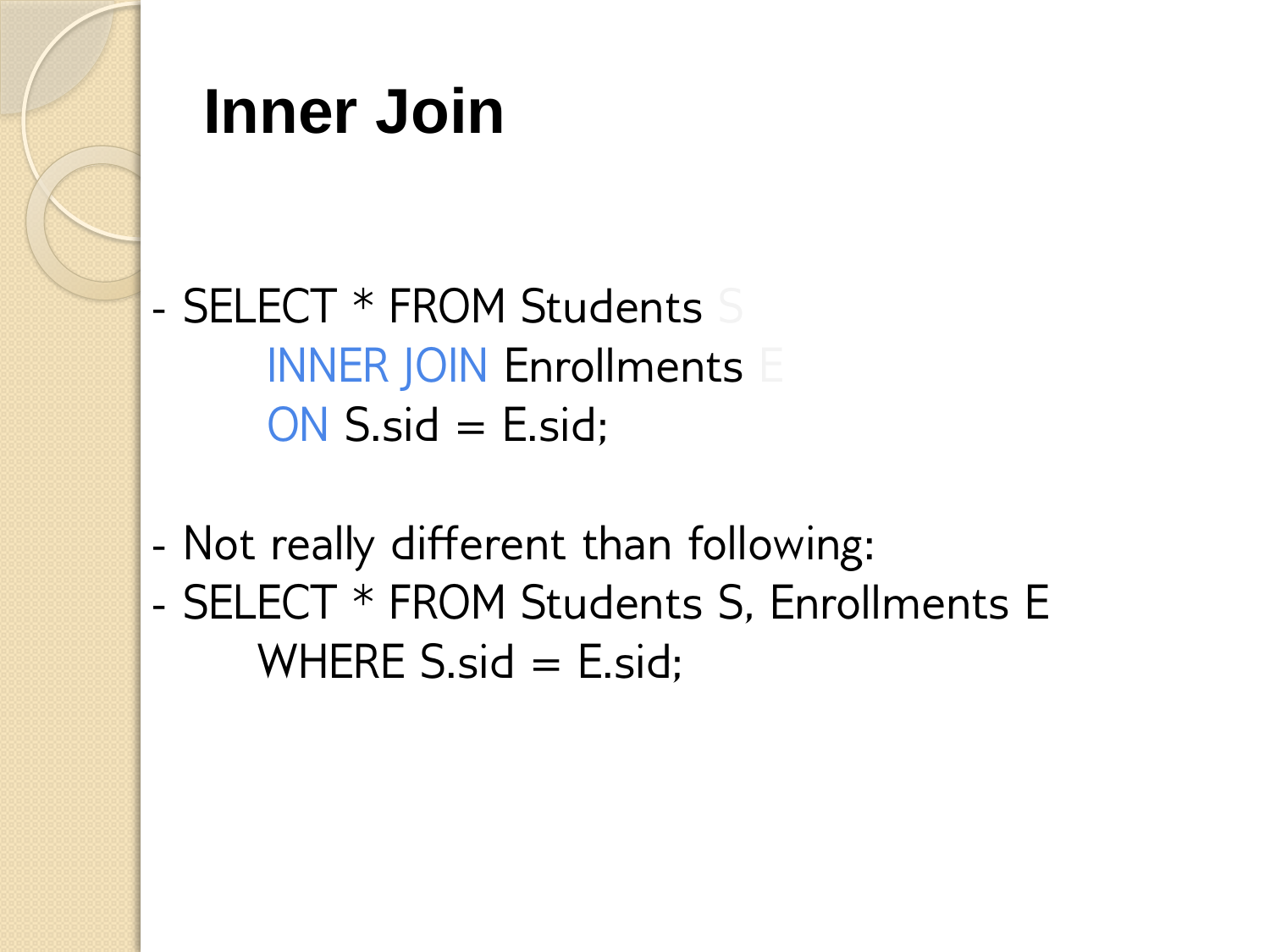

# Inner Join
- SELECT * FROM Students S
INNER JOIN Enrollments E
ON S.sid = E.sid;

- Not really different than following:
- SELECT * FROM Students S, Enrollments E
WHERE S.sid = E.sid;